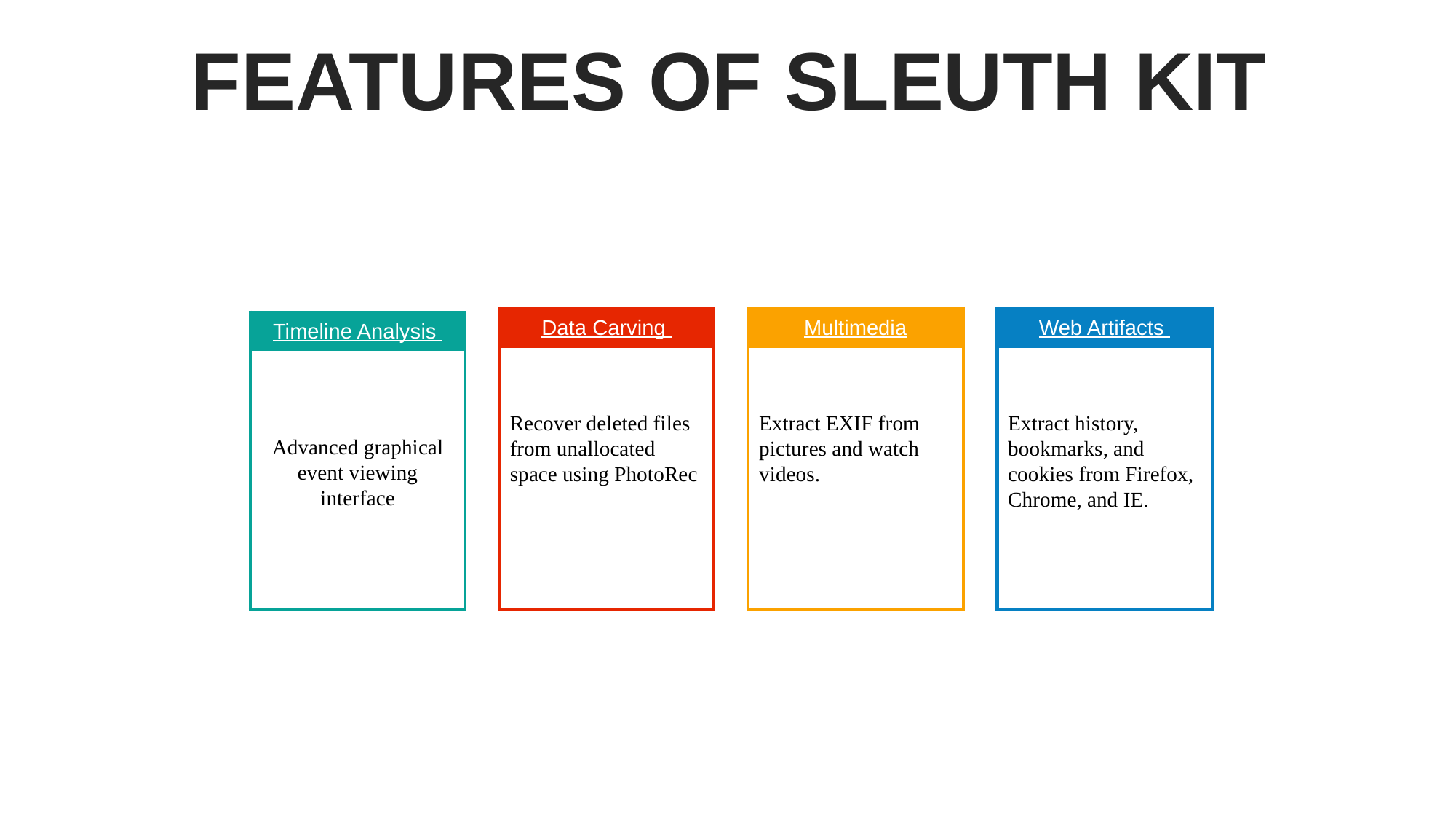

FEATURES OF SLEUTH KIT
| Multimedia |
| --- |
|  |
|  |
|  |
|  |
|  |
|  |
|  |
| Web Artifacts |
| --- |
|  |
|  |
|  |
|  |
|  |
|  |
|  |
| Data Carving |
| --- |
|  |
|  |
|  |
|  |
|  |
|  |
|  |
| Timeline Analysis |
| --- |
|  |
|  |
|  |
|  |
|  |
|  |
|  |
Recover deleted files from unallocated space using PhotoRec

Extract EXIF from pictures and watch videos.

Extract history, bookmarks, and cookies from Firefox, Chrome, and IE.

Advanced graphical event viewing interface